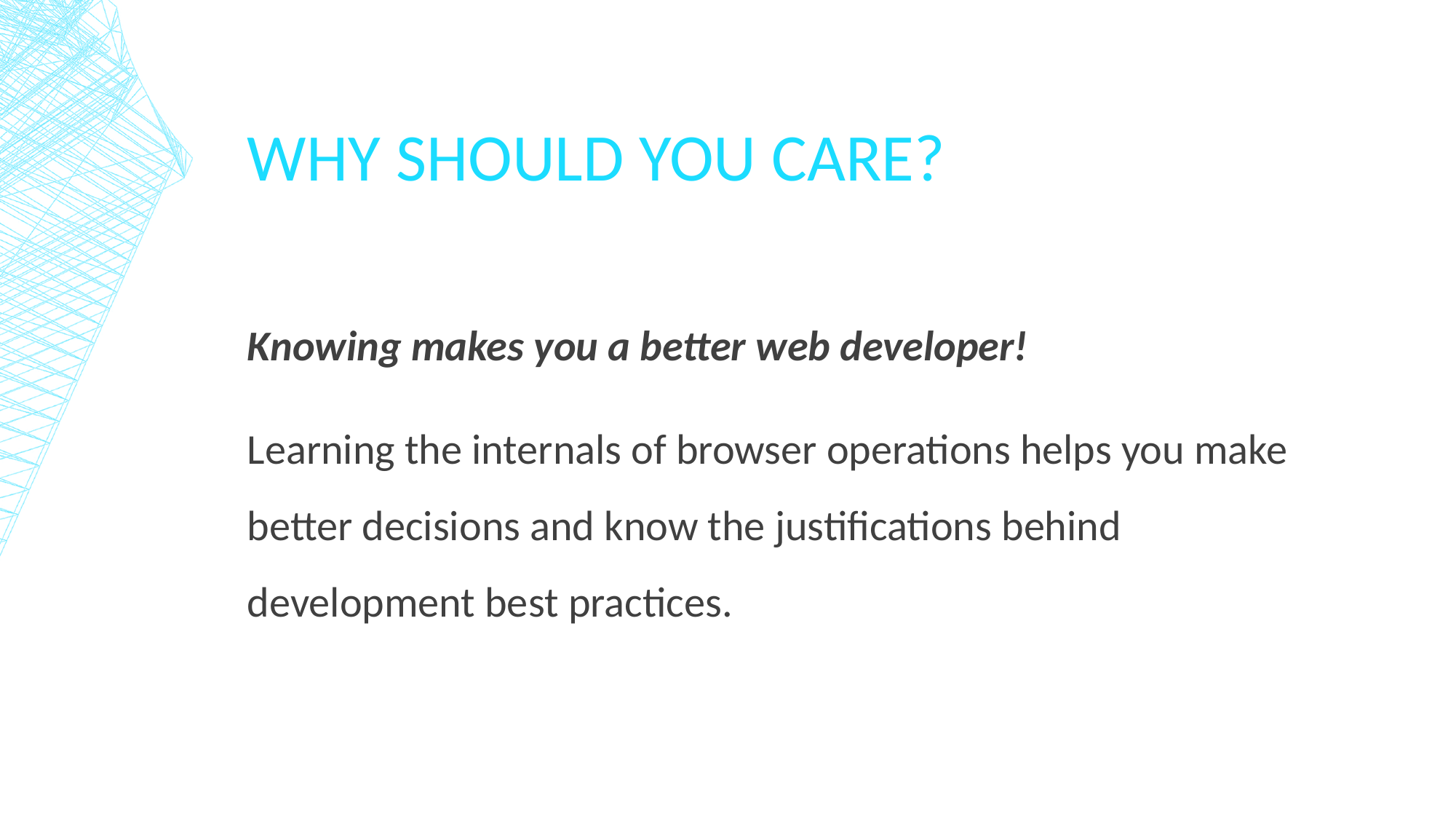

# WHY SHOULD YOU CARE?
Knowing makes you a better web developer!
Learning the internals of browser operations helps you make better decisions and know the justifications behind development best practices.